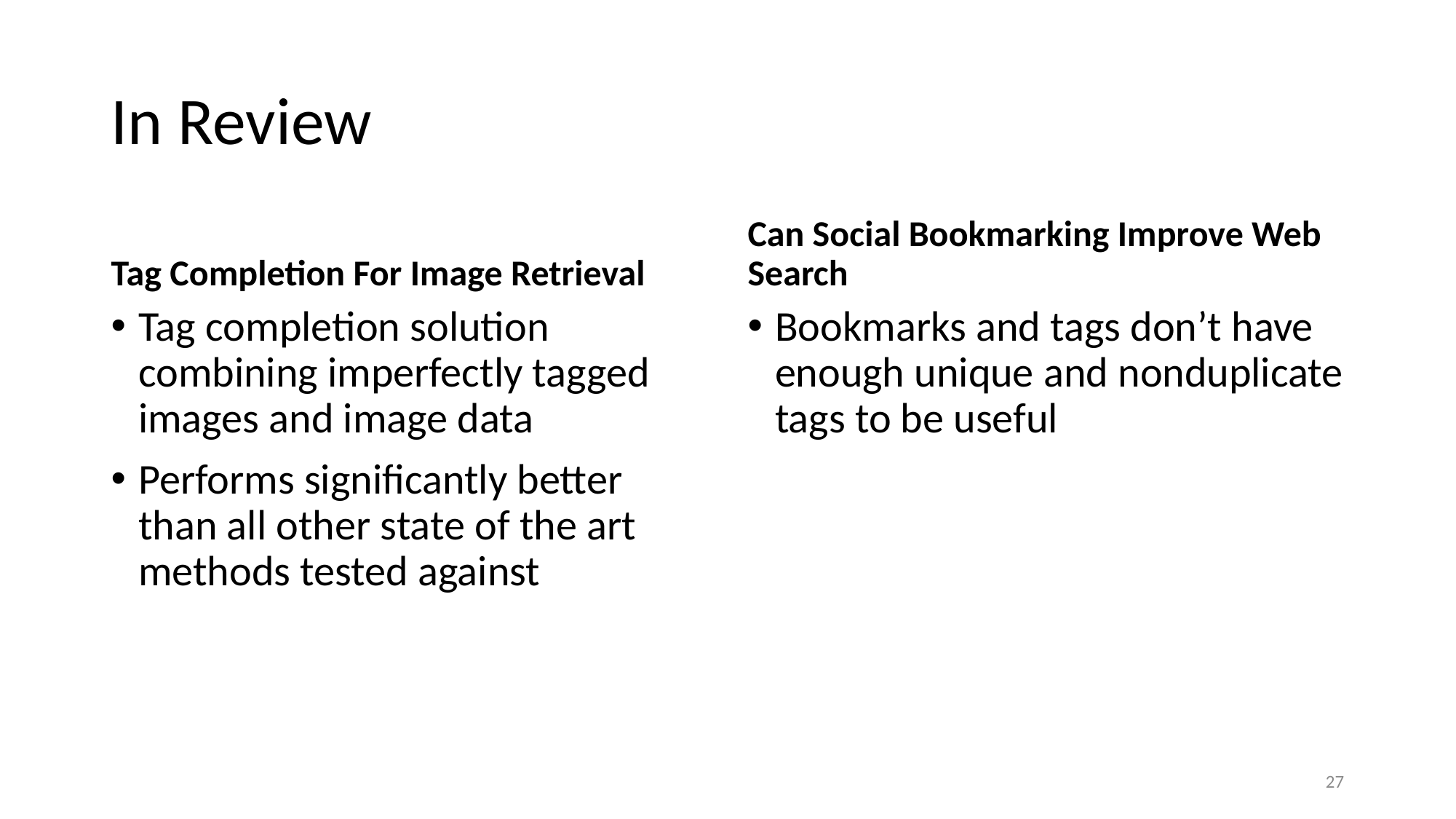

# In Review
Tag Completion For Image Retrieval
Can Social Bookmarking Improve Web Search
Tag completion solution combining imperfectly tagged images and image data
Performs significantly better than all other state of the art methods tested against

Bookmarks and tags don’t have enough unique and nonduplicate tags to be useful
27